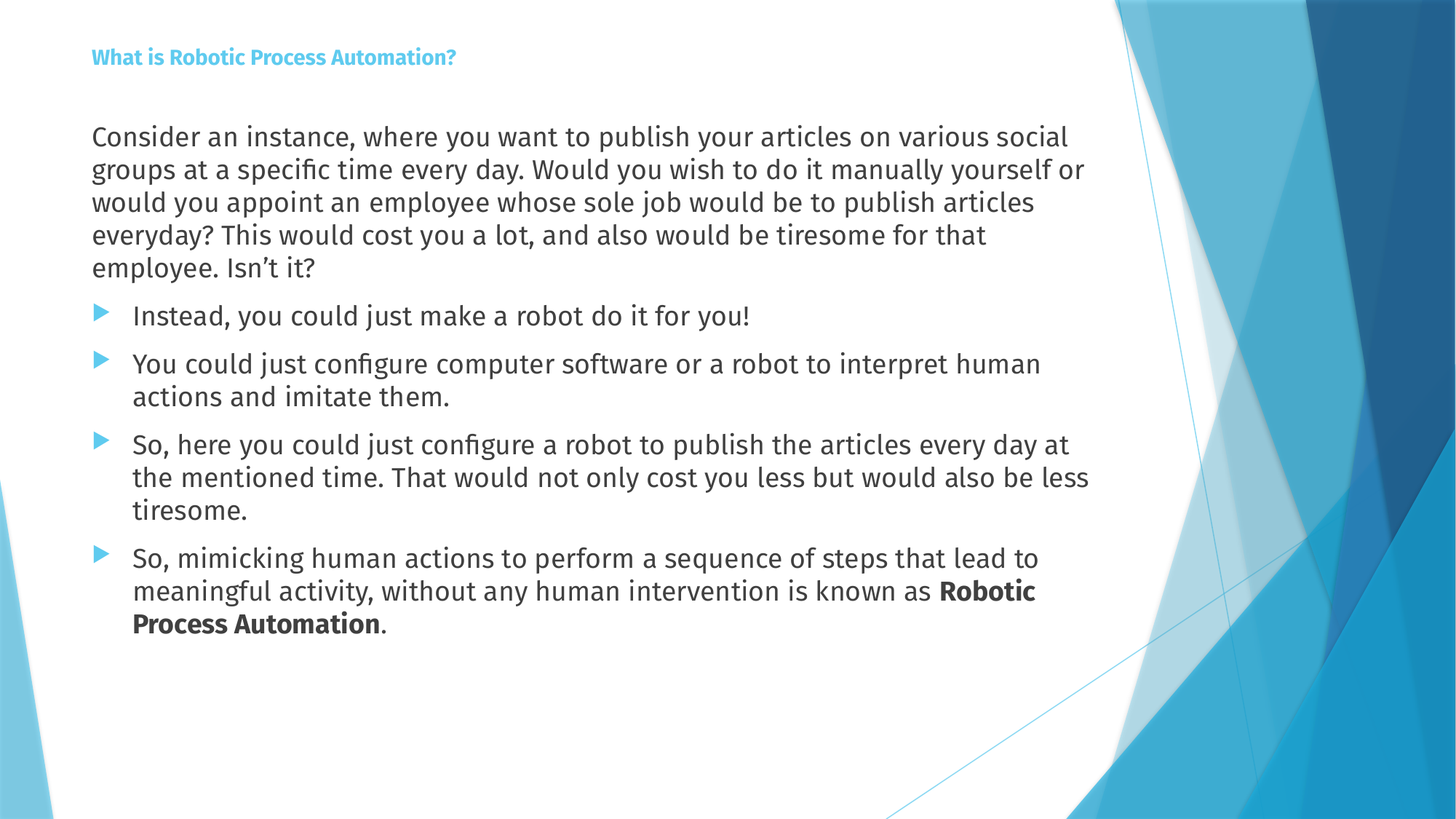

# What is Robotic Process Automation?
Consider an instance, where you want to publish your articles on various social groups at a specific time every day. Would you wish to do it manually yourself or would you appoint an employee whose sole job would be to publish articles everyday? This would cost you a lot, and also would be tiresome for that employee. Isn’t it?
Instead, you could just make a robot do it for you!
You could just configure computer software or a robot to interpret human actions and imitate them.
So, here you could just configure a robot to publish the articles every day at the mentioned time. That would not only cost you less but would also be less tiresome.
So, mimicking human actions to perform a sequence of steps that lead to meaningful activity, without any human intervention is known as Robotic Process Automation.